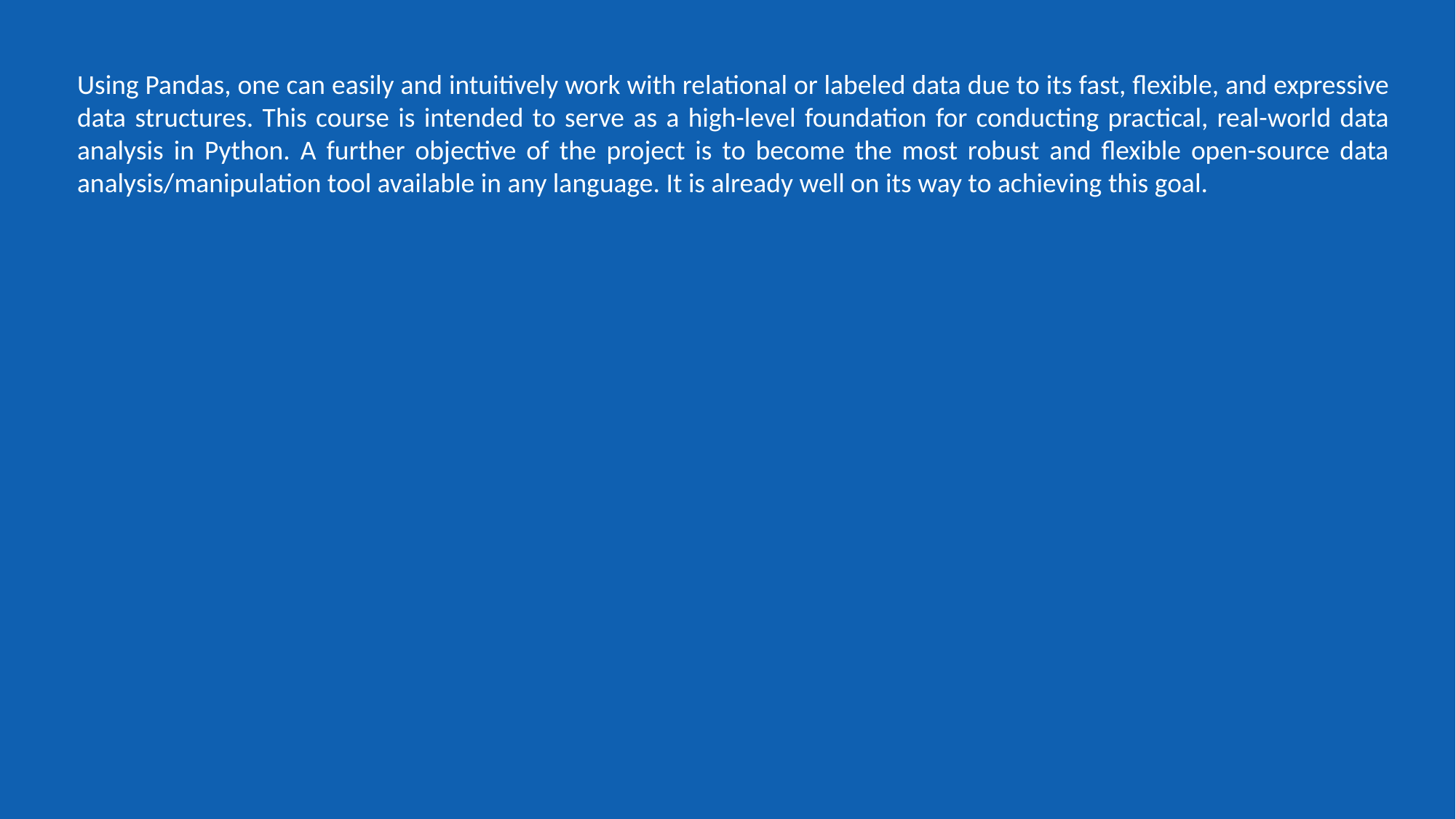

Using Pandas, one can easily and intuitively work with relational or labeled data due to its fast, flexible, and expressive data structures. This course is intended to serve as a high-level foundation for conducting practical, real-world data analysis in Python. A further objective of the project is to become the most robust and flexible open-source data analysis/manipulation tool available in any language. It is already well on its way to achieving this goal.